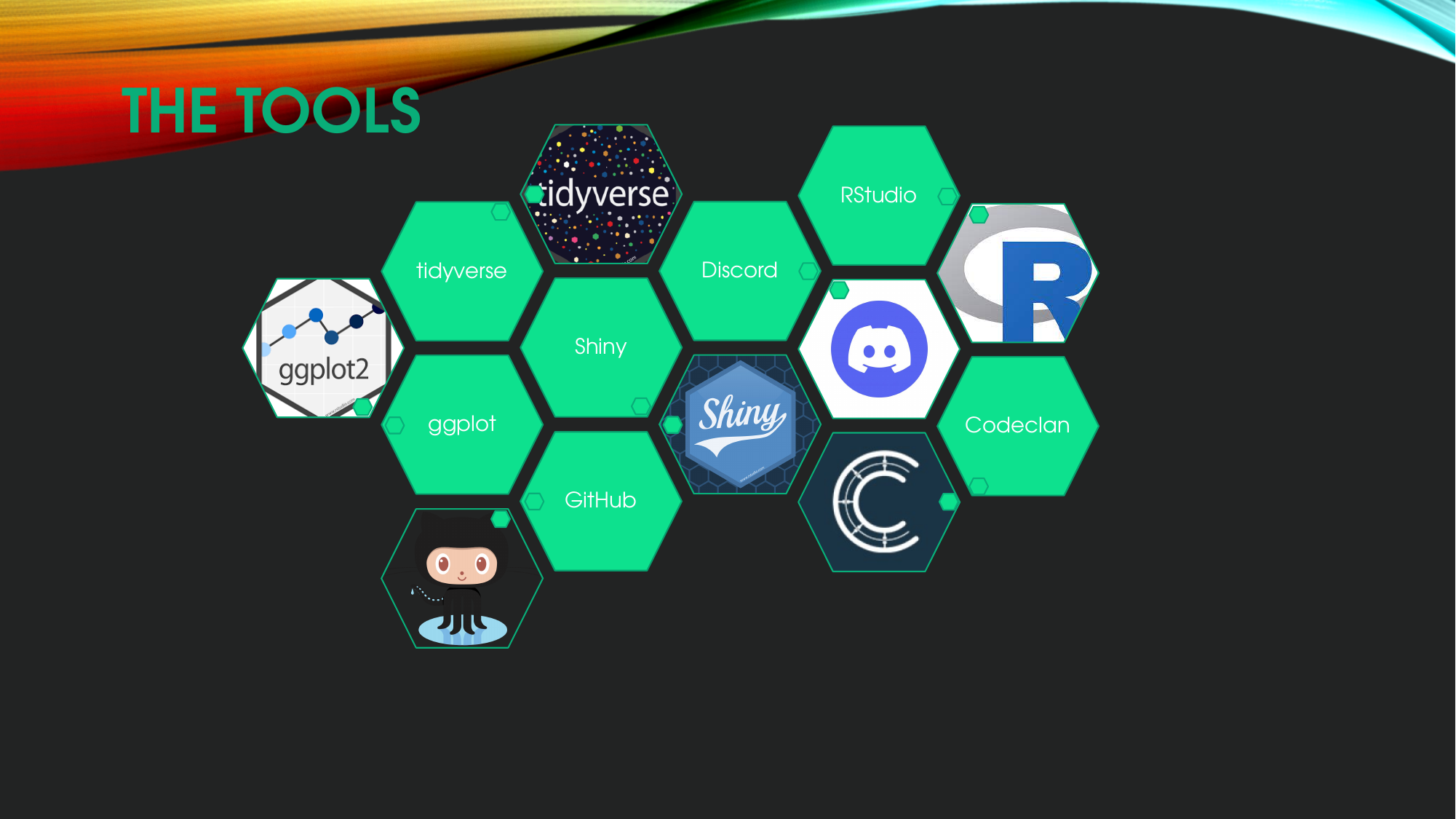

# The Tools
ggplot
Shiny
tidyverse
Discord
RStudio
Codeclan
GitHub